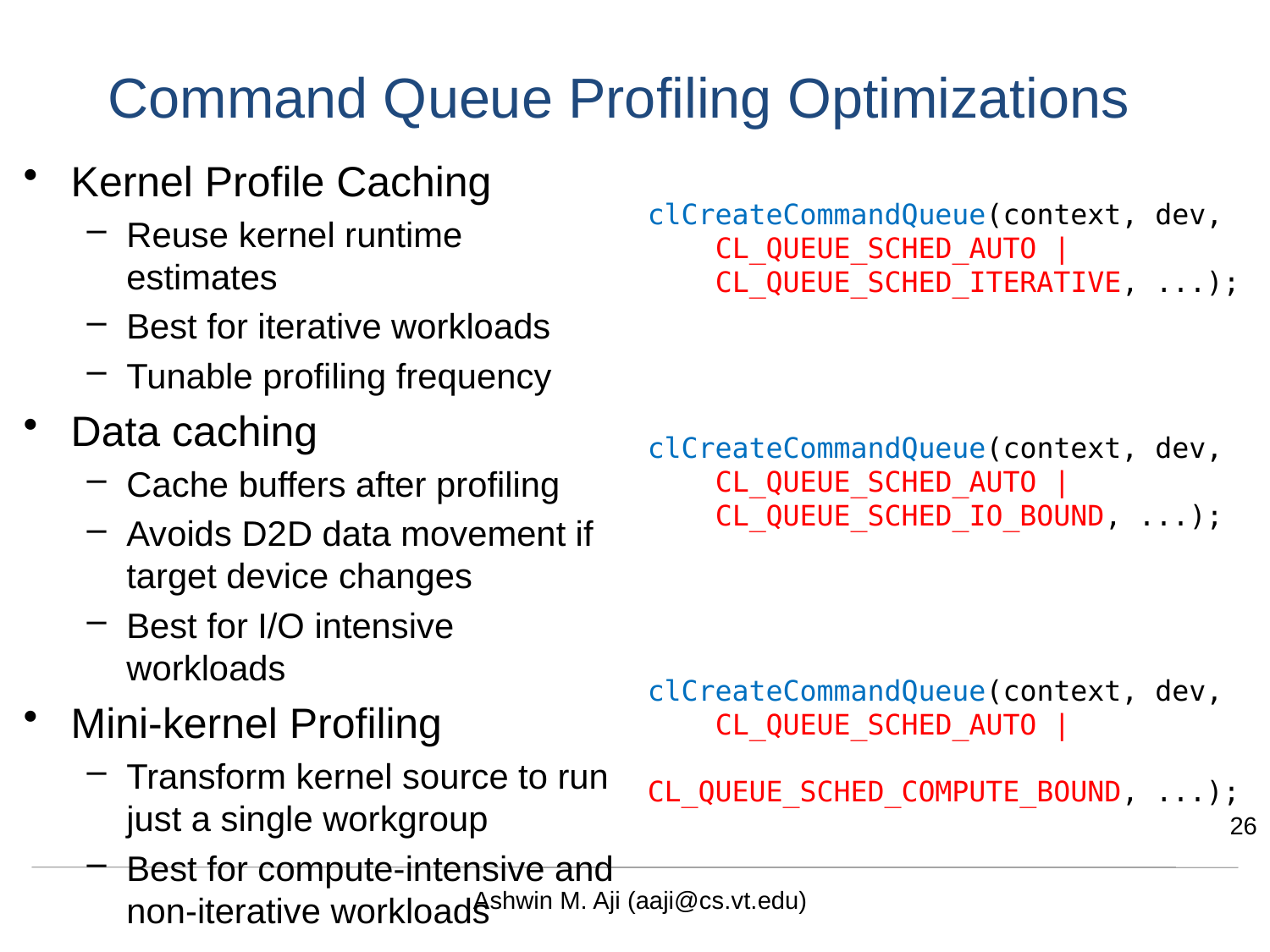

# Command Queue Profiling Optimizations
Kernel Profile Caching
Reuse kernel runtime estimates
Best for iterative workloads
Tunable profiling frequency
Data caching
Cache buffers after profiling
Avoids D2D data movement if target device changes
Best for I/O intensive workloads
Mini-kernel Profiling
Transform kernel source to run just a single workgroup
Best for compute-intensive and non-iterative workloads

clCreateCommandQueue(context, dev,
    CL_QUEUE_SCHED_AUTO |
    CL_QUEUE_SCHED_ITERATIVE, ...);
clCreateCommandQueue(context, dev,
    CL_QUEUE_SCHED_AUTO |
    CL_QUEUE_SCHED_IO_BOUND, ...);
clCreateCommandQueue(context, dev,
    CL_QUEUE_SCHED_AUTO |
    CL_QUEUE_SCHED_COMPUTE_BOUND, ...);
26
Ashwin M. Aji (aaji@cs.vt.edu)